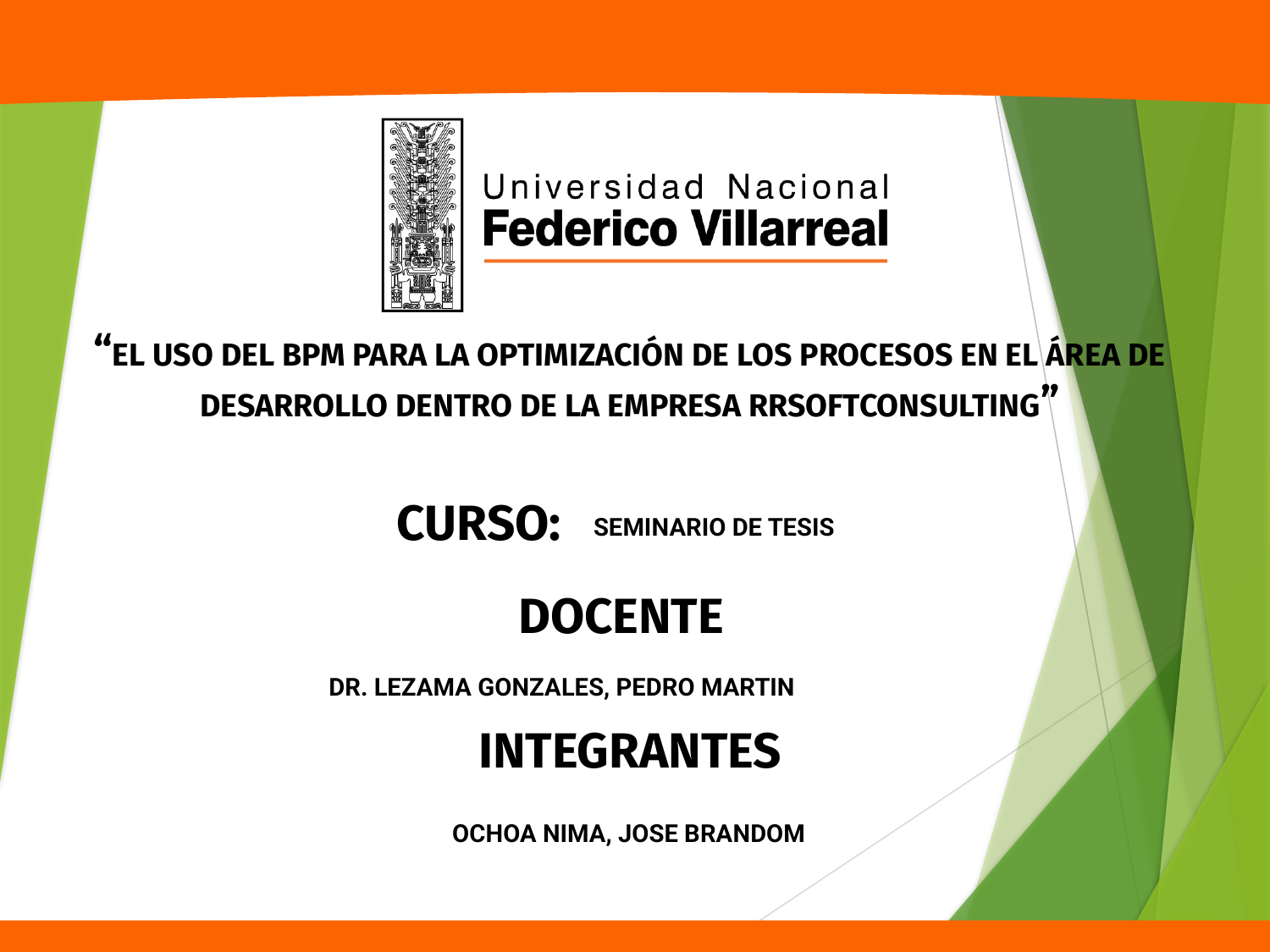

“EL USO DEL BPM PARA LA OPTIMIZACIÓN DE LOS PROCESOS EN EL ÁREA DE DESARROLLO DENTRO DE LA EMPRESA RRSOFTCONSULTING”
CURSO:
SEMINARIO DE TESIS
DOCENTE
DR. LEZAMA GONZALES, PEDRO MARTIN
INTEGRANTES
OCHOA NIMA, JOSE BRANDOM